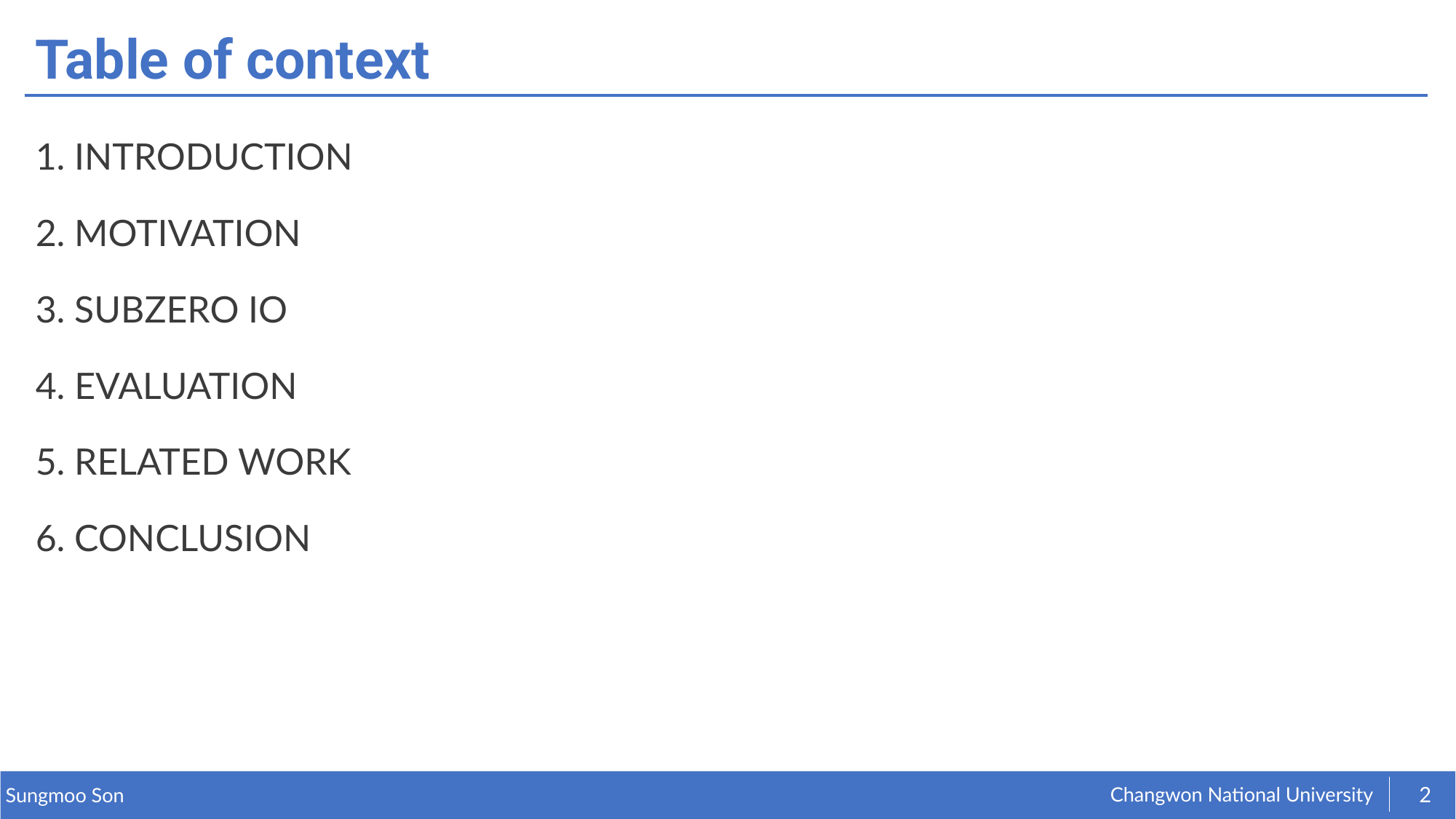

# Table of context
1. INTRODUCTION
2. MOTIVATION
3. SUBZERO IO
4. EVALUATION
5. RELATED WORK
6. CONCLUSION

2